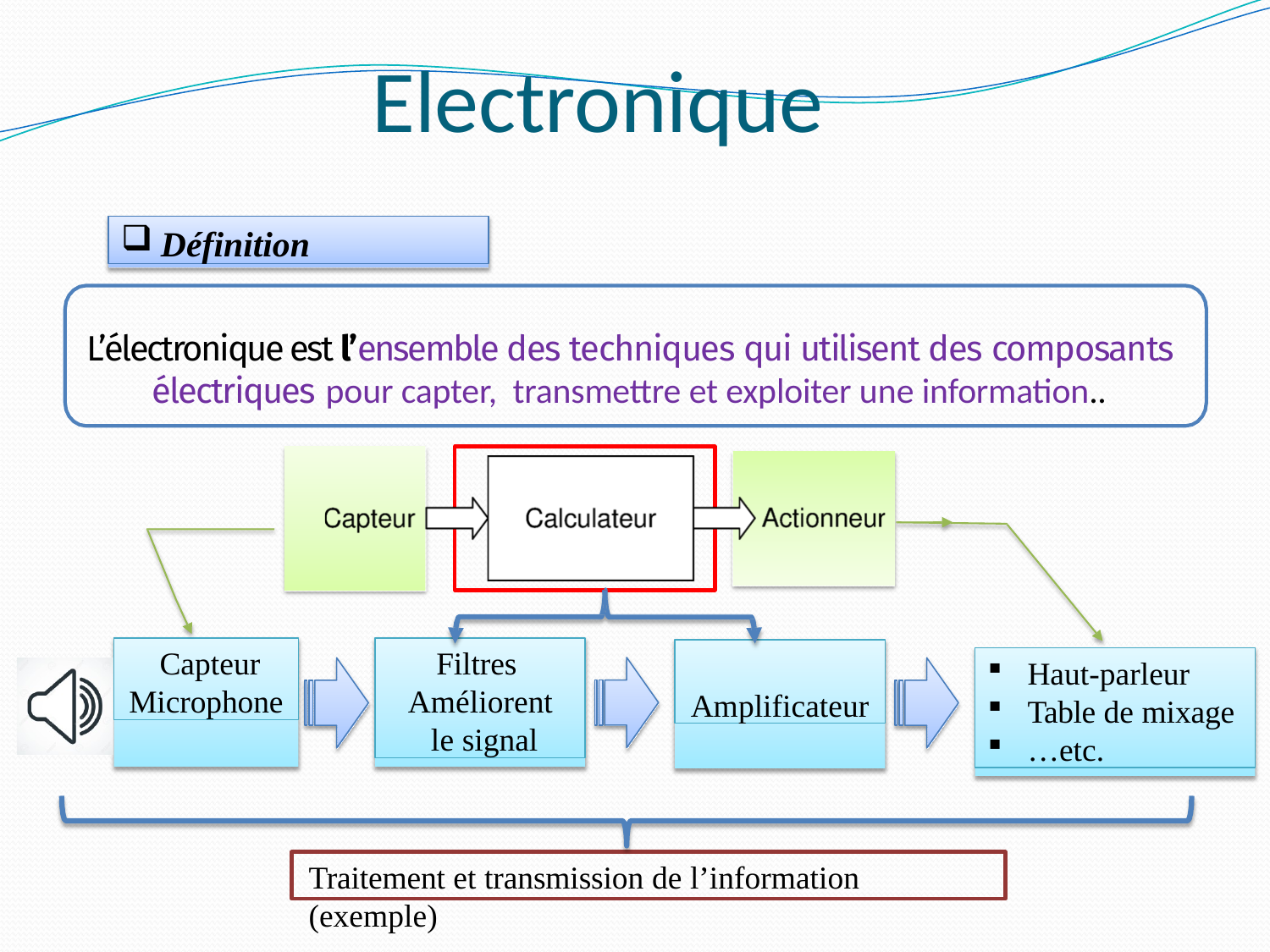

# Electronique

Définition

L’électronique est l’ensemble des techniques qui utilisent des composants électriques pour capter,  transmettre et exploiter une information..

Capteur
Microphone
Filtres  Améliorent  le signal

Amplificateur

Haut-parleur
Table de mixage
…etc.

Traitement et transmission de l’information (exemple)